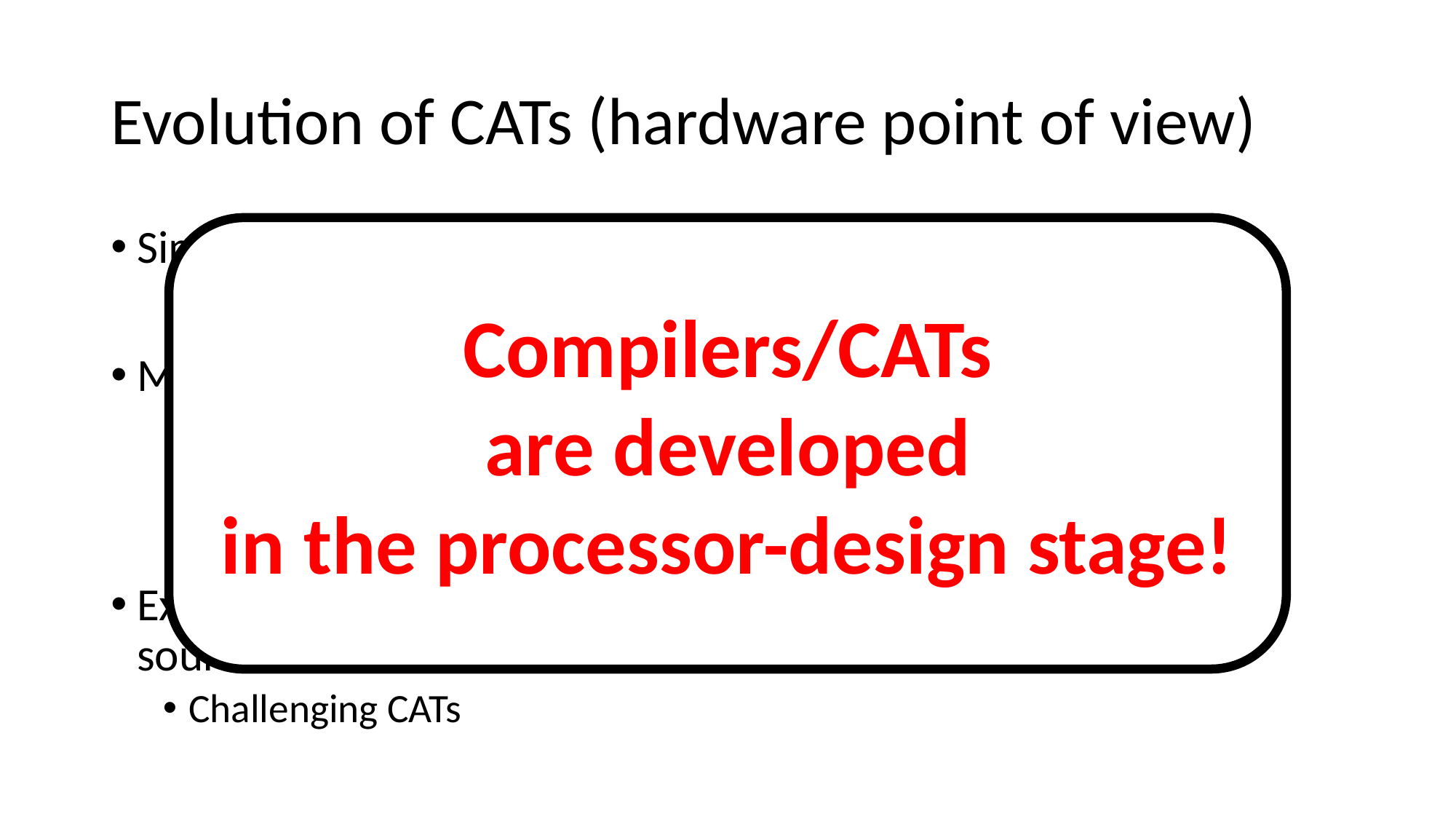

# Evolution of CATs (hardware point of view)
Compilers/CATs
are developed
in the processor-design stage!
Simple hardware (few resources), simple CATs

More hardware resources available to compilers
Opportunities to improve programs
Challenging CATs

Execution model mismatch between
source code and hardware
Challenging CATs